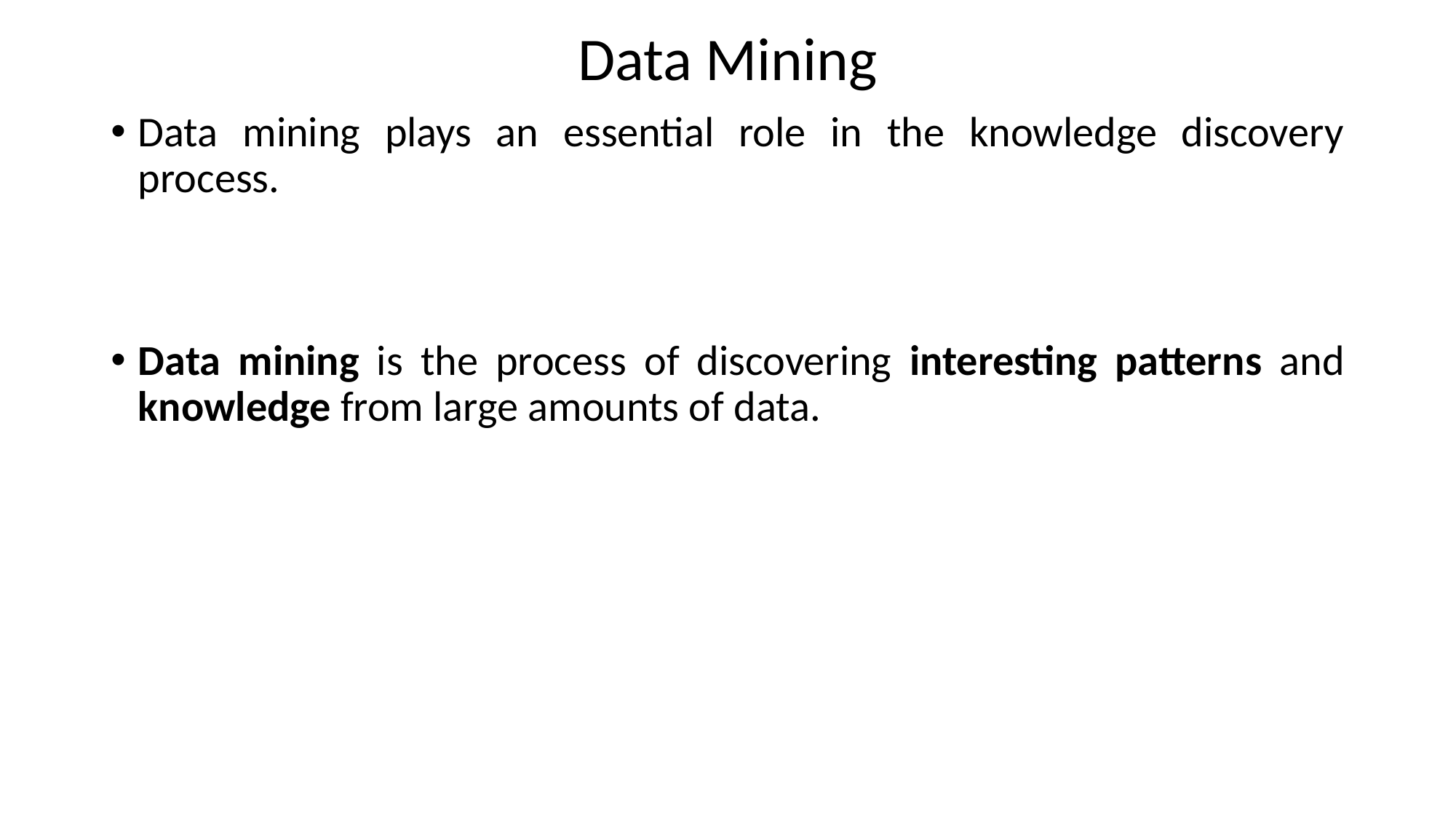

# Data Mining
Data mining plays an essential role in the knowledge discovery process.

Data mining is the process of discovering interesting patterns and knowledge from large amounts of data.